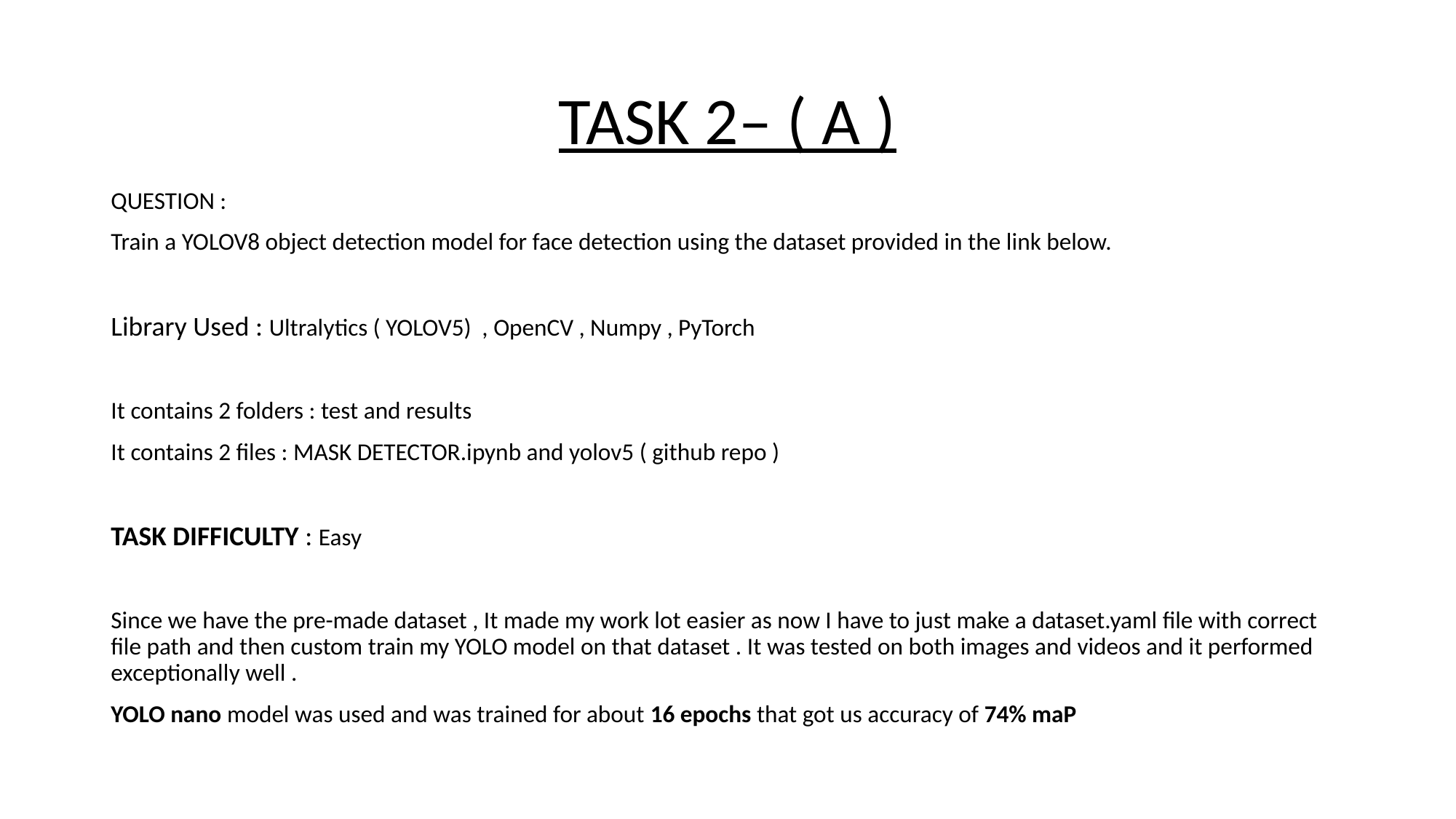

# TASK 2– ( A )
QUESTION :
Train a YOLOV8 object detection model for face detection using the dataset provided in the link below.

Library Used : Ultralytics ( YOLOV5)  , OpenCV , Numpy , PyTorch

It contains 2 folders : test and results
It contains 2 files : MASK DETECTOR.ipynb and yolov5 ( github repo )

TASK DIFFICULTY : Easy

Since we have the pre-made dataset , It made my work lot easier as now I have to just make a dataset.yaml file with correct file path and then custom train my YOLO model on that dataset . It was tested on both images and videos and it performed exceptionally well .
YOLO nano model was used and was trained for about 16 epochs that got us accuracy of 74% maP